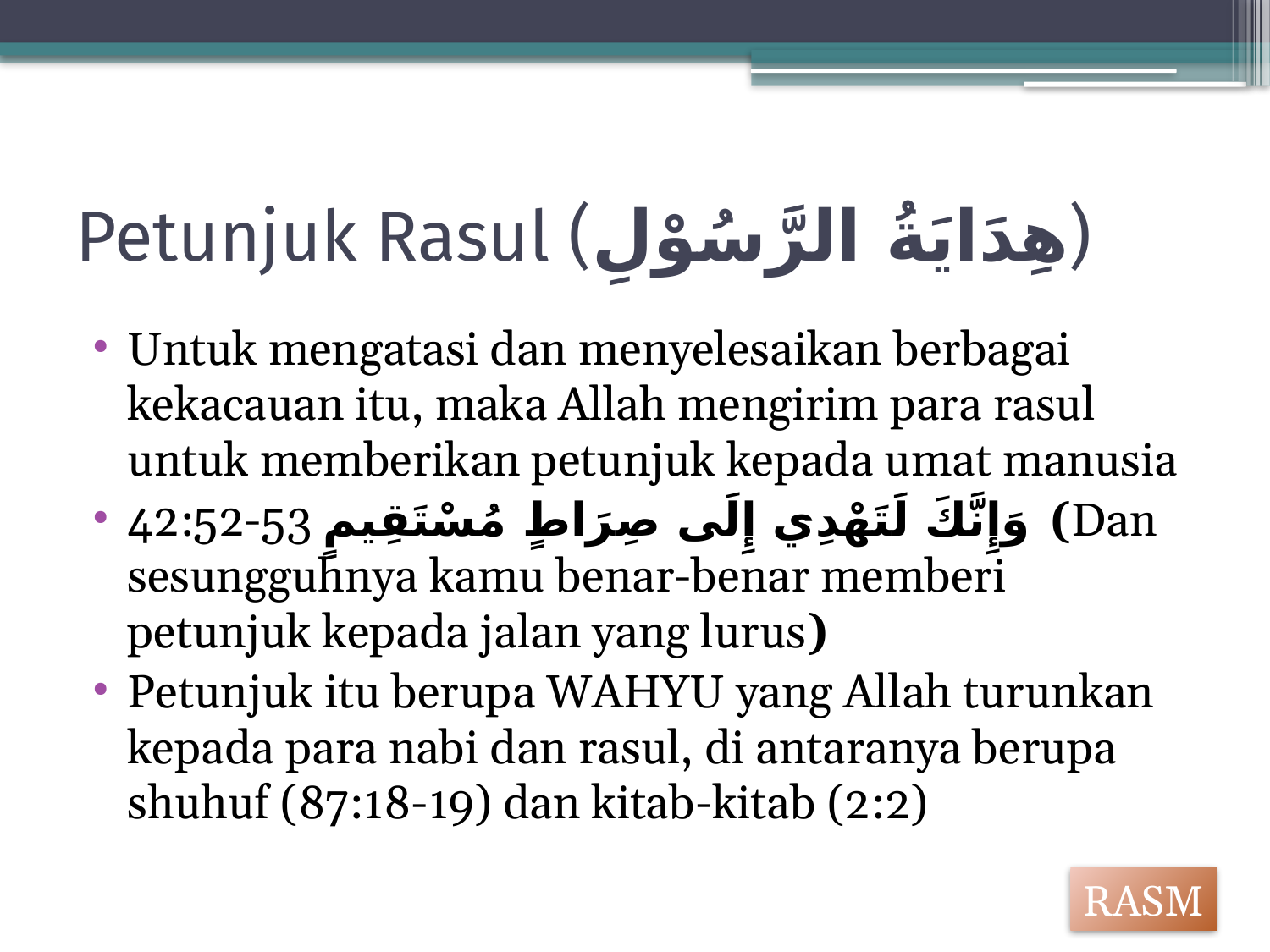

# Petunjuk Rasul (هِدَايَةُ الرَّسُوْلِ)
Untuk mengatasi dan menyelesaikan berbagai kekacauan itu, maka Allah mengirim para rasul untuk memberikan petunjuk kepada umat manusia
42:52-53 وَإِنَّكَ لَتَهْدِي إِلَى صِرَاطٍ مُسْتَقِيمٍ (Dan sesungguhnya kamu benar-benar memberi petunjuk kepada jalan yang lurus)
Petunjuk itu berupa WAHYU yang Allah turunkan kepada para nabi dan rasul, di antaranya berupa shuhuf (87:18-19) dan kitab-kitab (2:2)
RASM